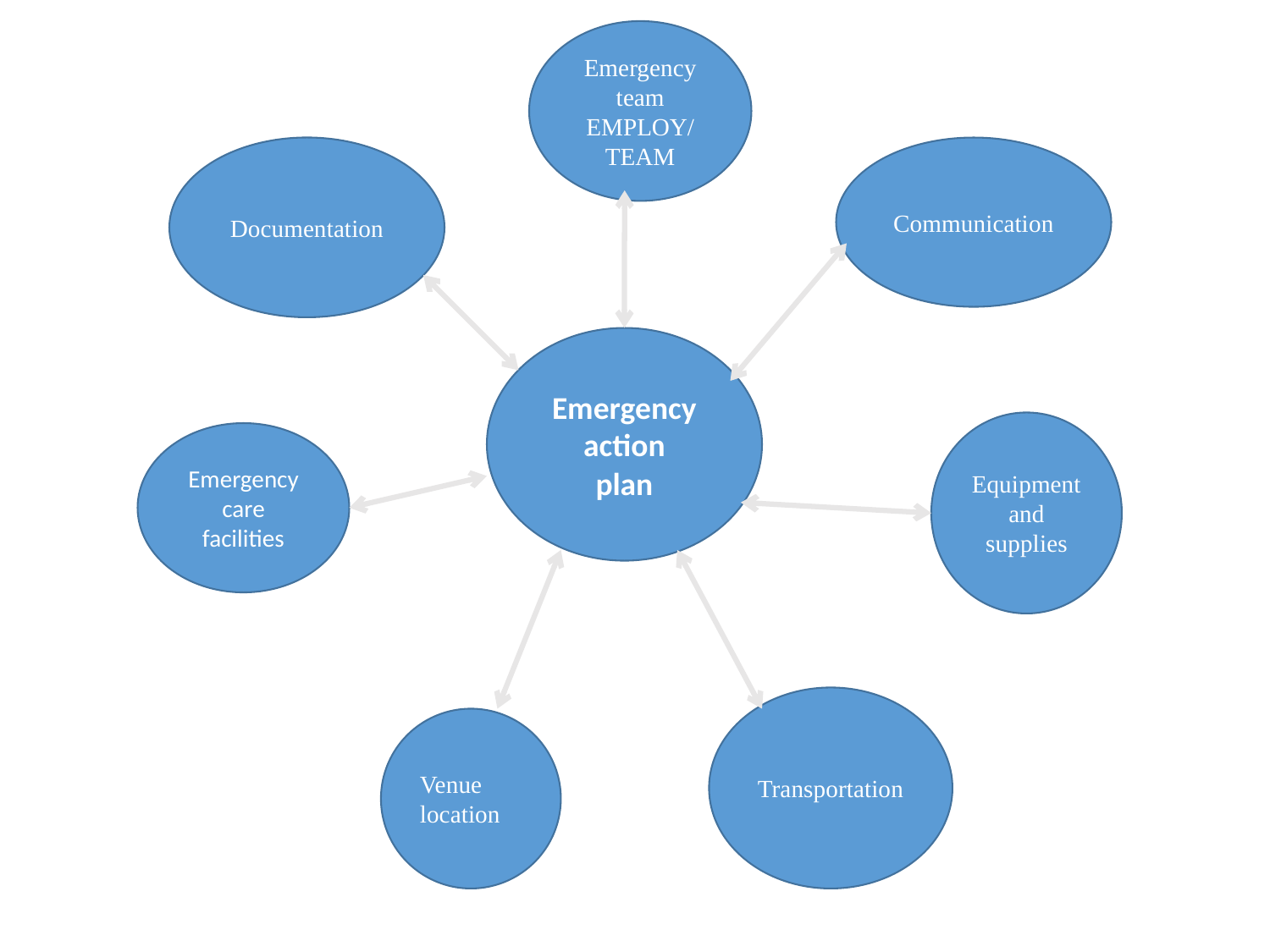

Emergency
team
EMPLOY/
TEAM
Documentation
Communication
Emergency
action
plan
Equipment
and
supplies
Emergency
care
facilities
Transportation
Venue
location